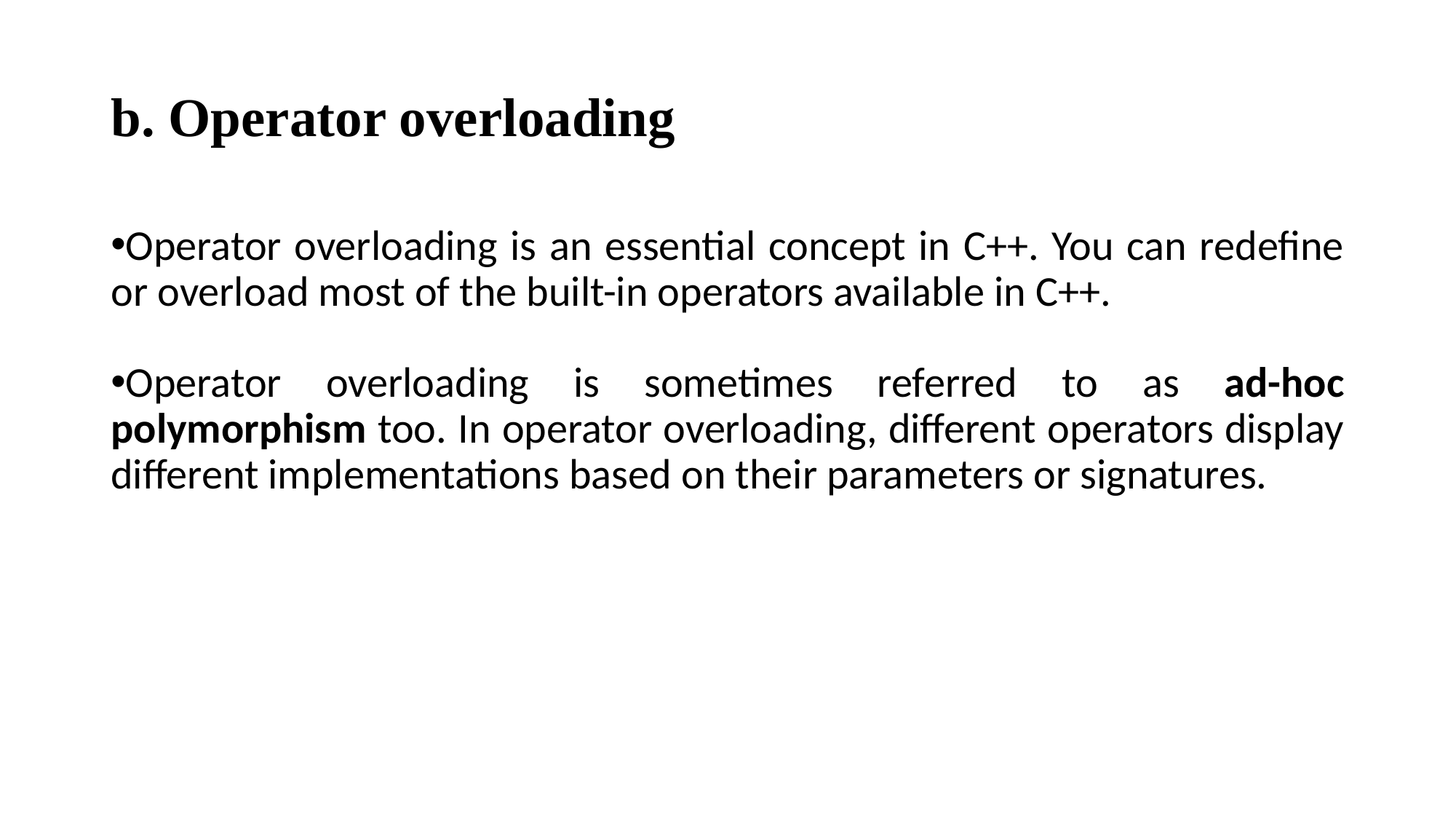

# b. Operator overloading
Operator overloading is an essential concept in C++. You can redefine or overload most of the built-in operators available in C++.

Operator overloading is sometimes referred to as ad-hoc polymorphism too. In operator overloading, different operators display different implementations based on their parameters or signatures.